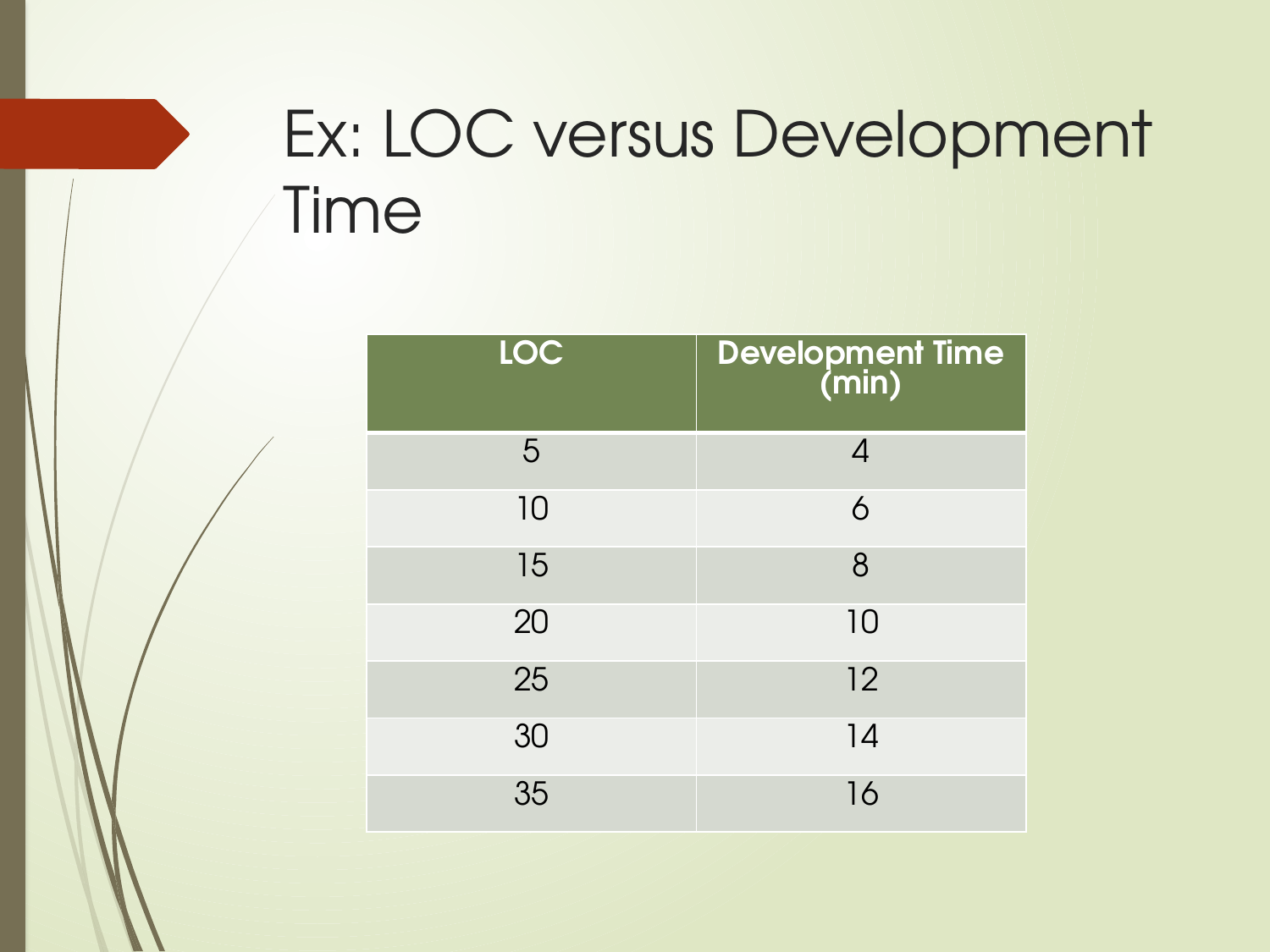

# Ex: LOC versus Development Time
| LOC | Development Time (min) |
| --- | --- |
| 5 | 4 |
| 10 | 6 |
| 15 | 8 |
| 20 | 10 |
| 25 | 12 |
| 30 | 14 |
| 35 | 16 |